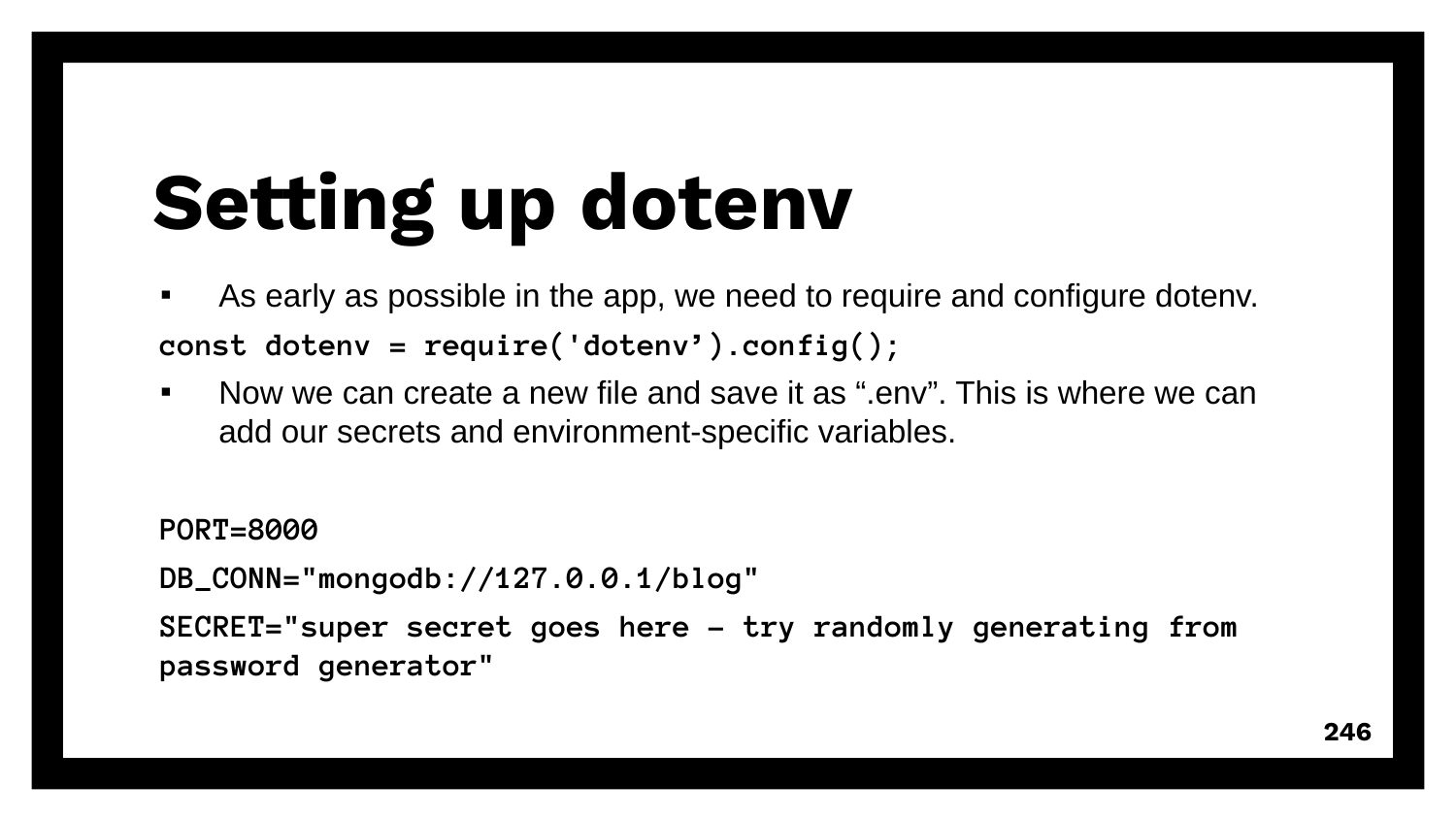

# Setting up dotenv
As early as possible in the app, we need to require and configure dotenv.
const dotenv = require('dotenv’).config();
Now we can create a new file and save it as “.env”. This is where we can add our secrets and environment-specific variables.

PORT=8000
DB_CONN="mongodb://127.0.0.1/blog"
SECRET="super secret goes here – try randomly generating from password generator"

246